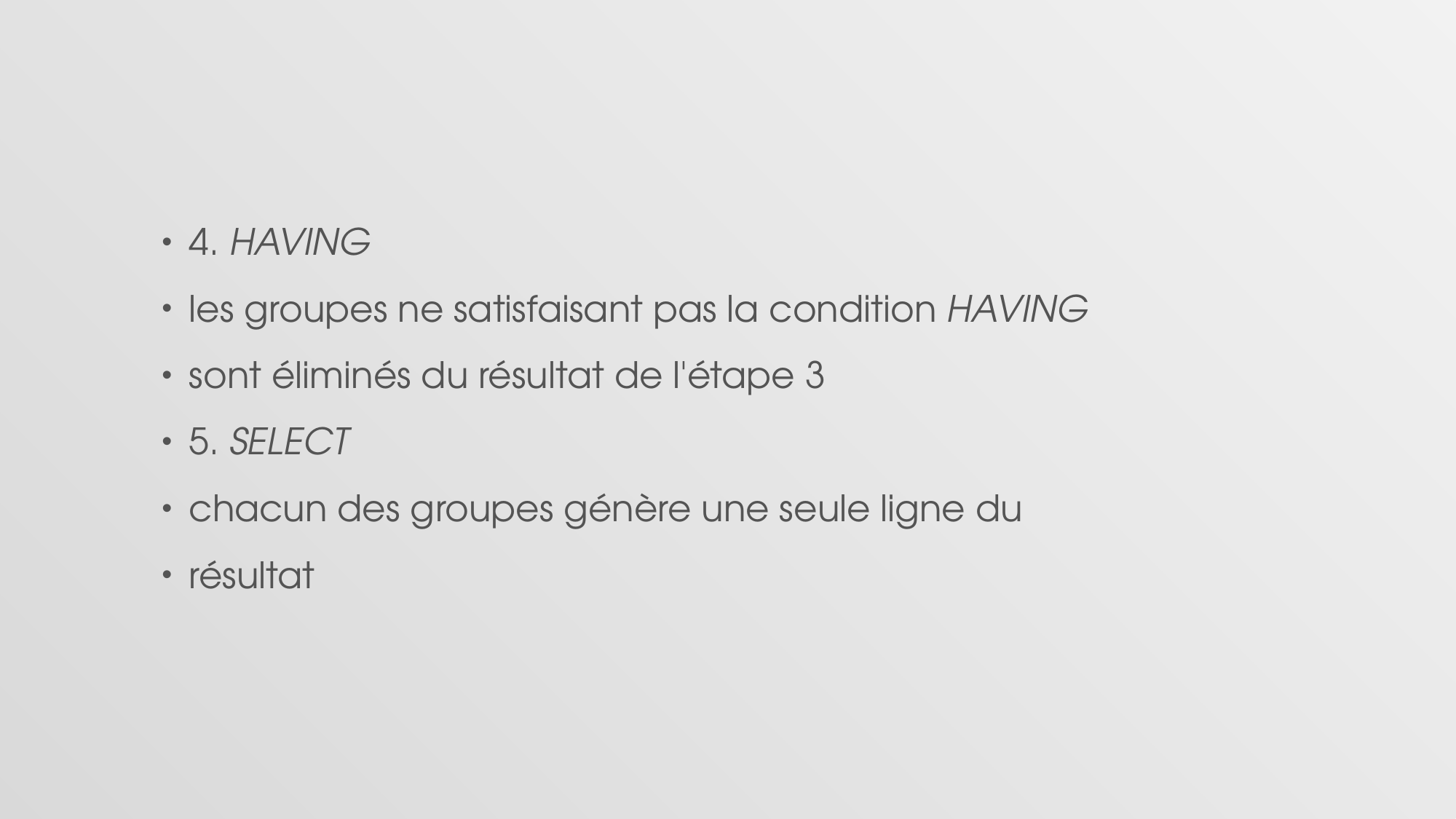

#
4. HAVING
les groupes ne satisfaisant pas la condition HAVING
sont éliminés du résultat de l'étape 3
5. SELECT
chacun des groupes génère une seule ligne du
résultat